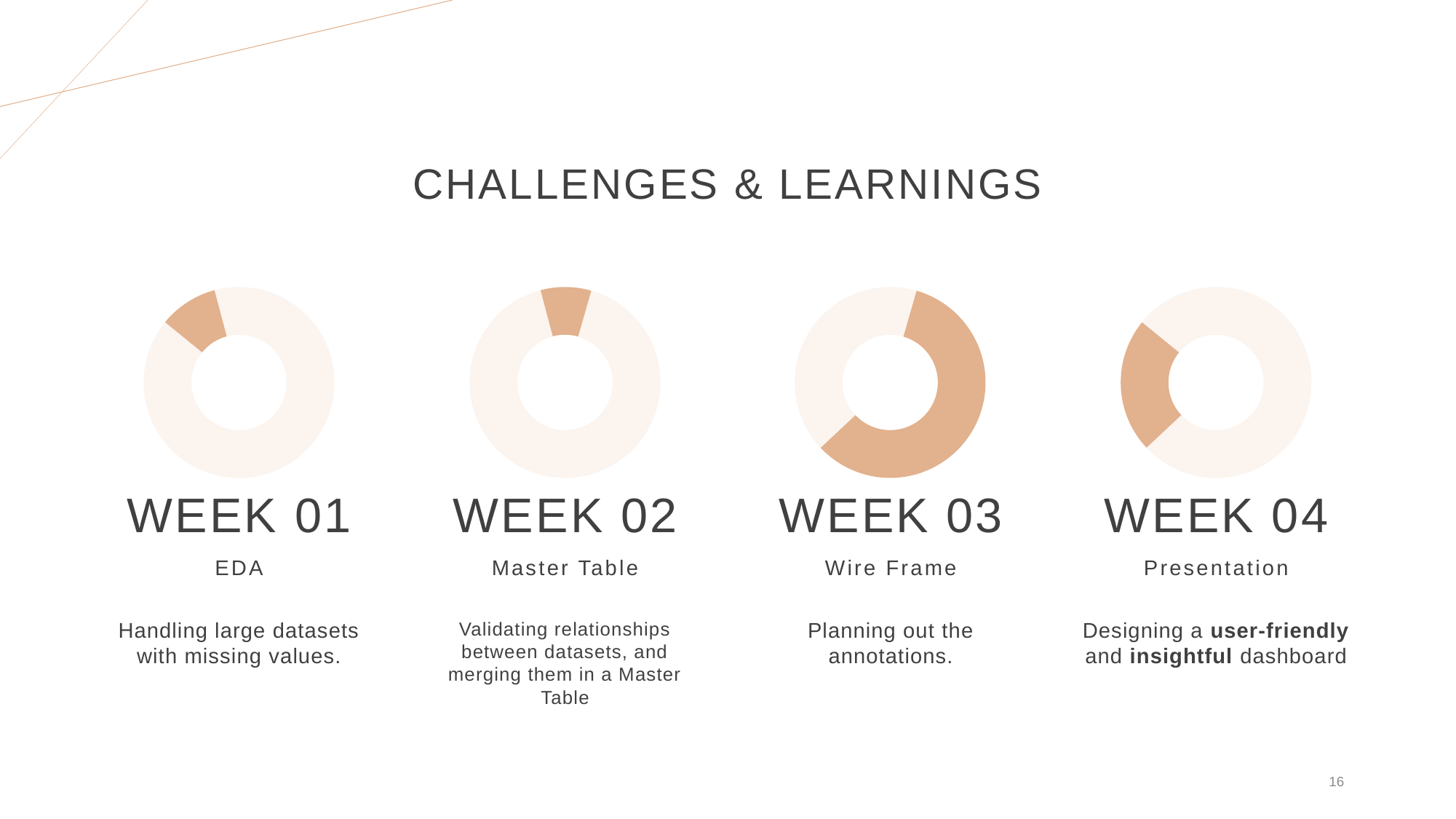

# Challenges & Learnings

### Chart

| Category | Sales |
|---|---|
| Part 1 | 82000.0 |
| Part 2 | 32000.0 |
| Part 3 | 14000.0 |
| Part 4 | 12000.0 |

### Chart

| Category | Sales |
|---|---|
| Part 1 | 82000.0 |
| Part 2 | 32000.0 |
| Part 3 | 14000.0 |
| Part 4 | 12000.0 |

### Chart

| Category | Sales |
|---|---|
| Part 1 | 82000.0 |
| Part 2 | 32000.0 |
| Part 3 | 14000.0 |
| Part 4 | 12000.0 |

### Chart

| Category | Sales |
|---|---|
| Part 1 | 82000.0 |
| Part 2 | 32000.0 |
| Part 3 | 14000.0 |
| Part 4 | 12000.0 |
WEEK 04
WEEK 01
WEEK 02
WEEK 03
Presentation
EDA
Master Table
Wire Frame
Designing a user-friendly and insightful dashboard
Handling large datasets with missing values.
Validating relationships between datasets, and merging them in a Master Table
Planning out the annotations.

16